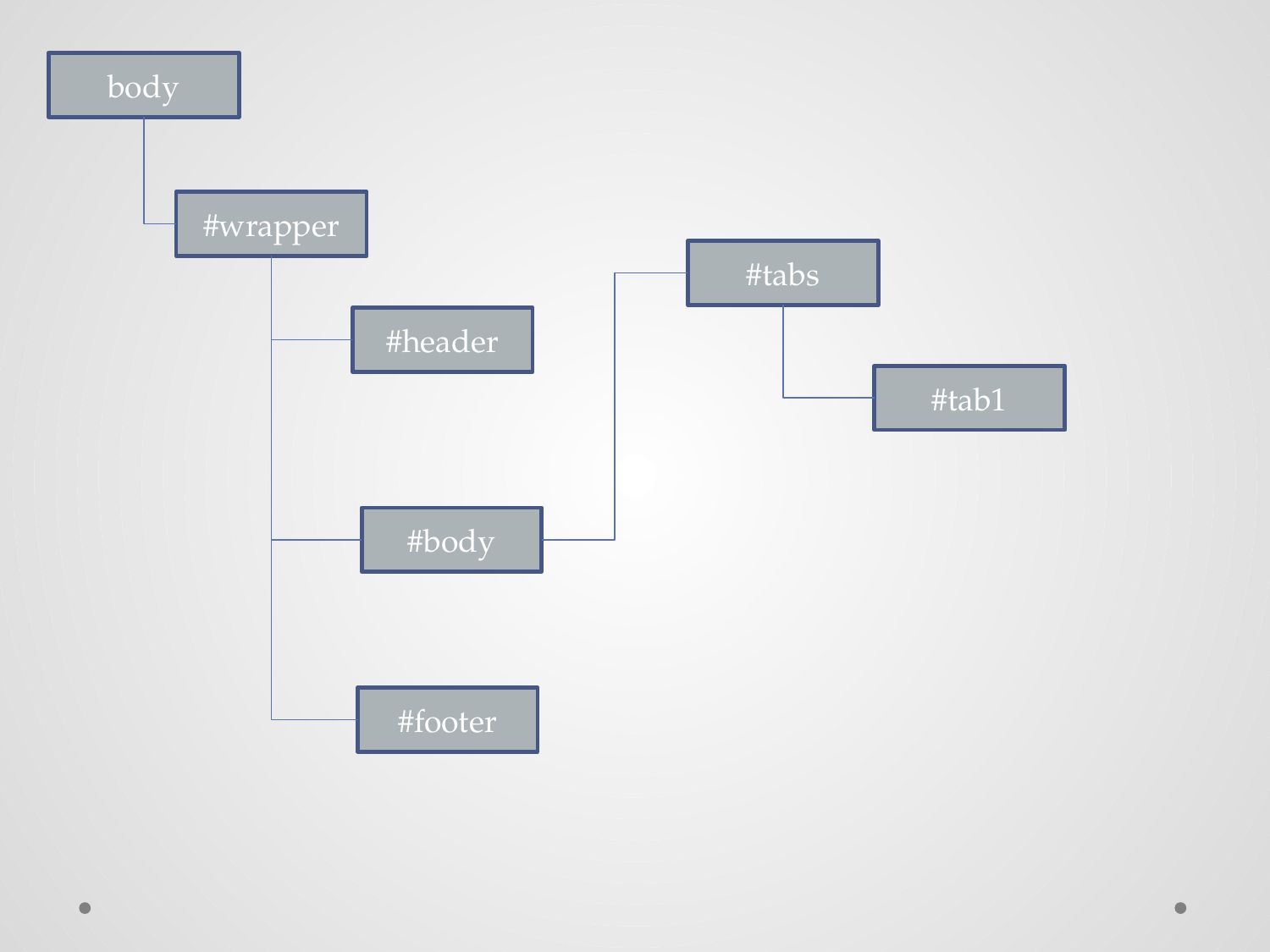

body
#wrapper
#tabs
#header
#tab1
#body
#footer